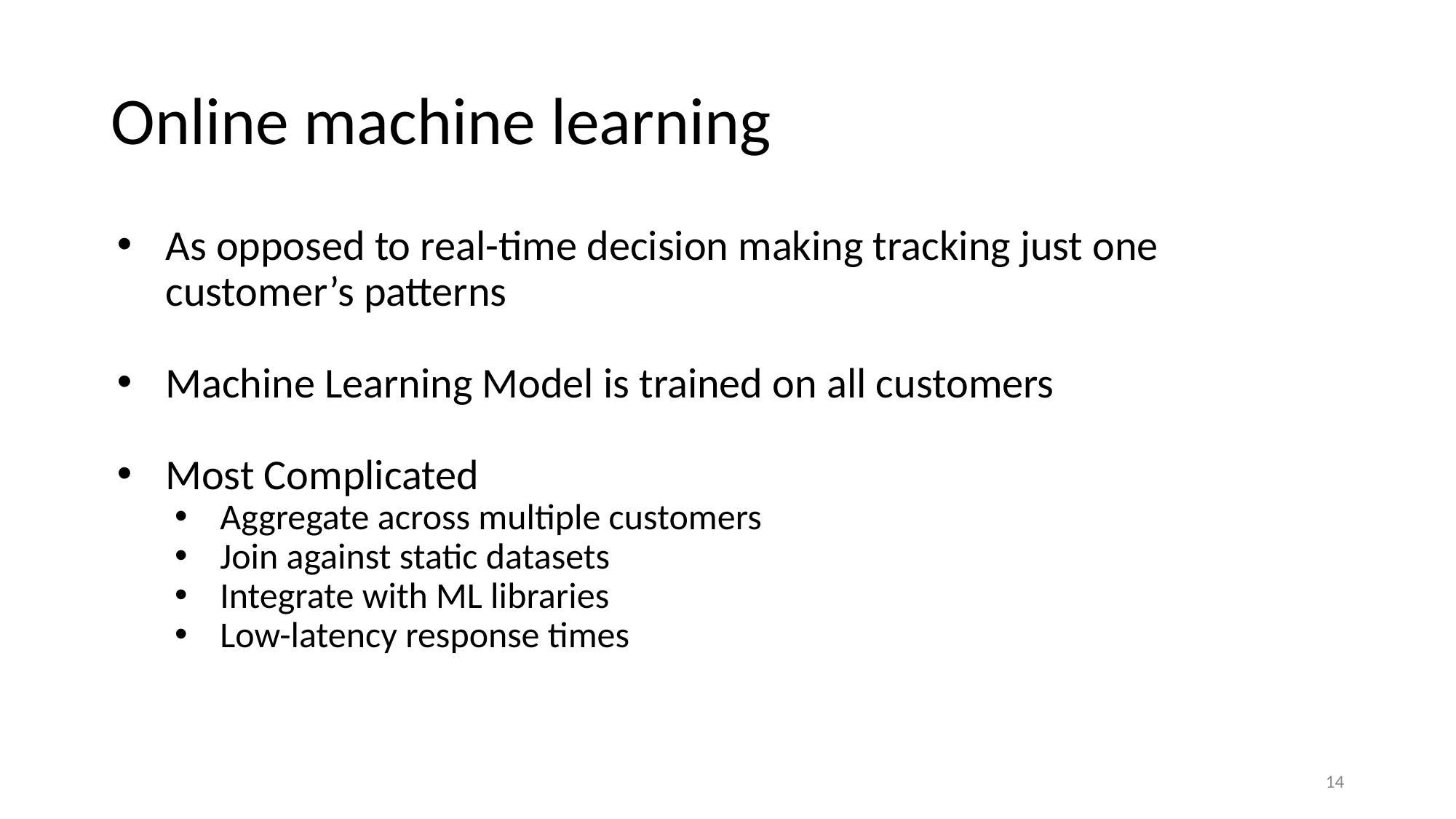

# Online machine learning
As opposed to real-time decision making tracking just one customer’s patterns

Machine Learning Model is trained on all customers

Most Complicated
Aggregate across multiple customers
Join against static datasets
Integrate with ML libraries
Low-latency response times
14